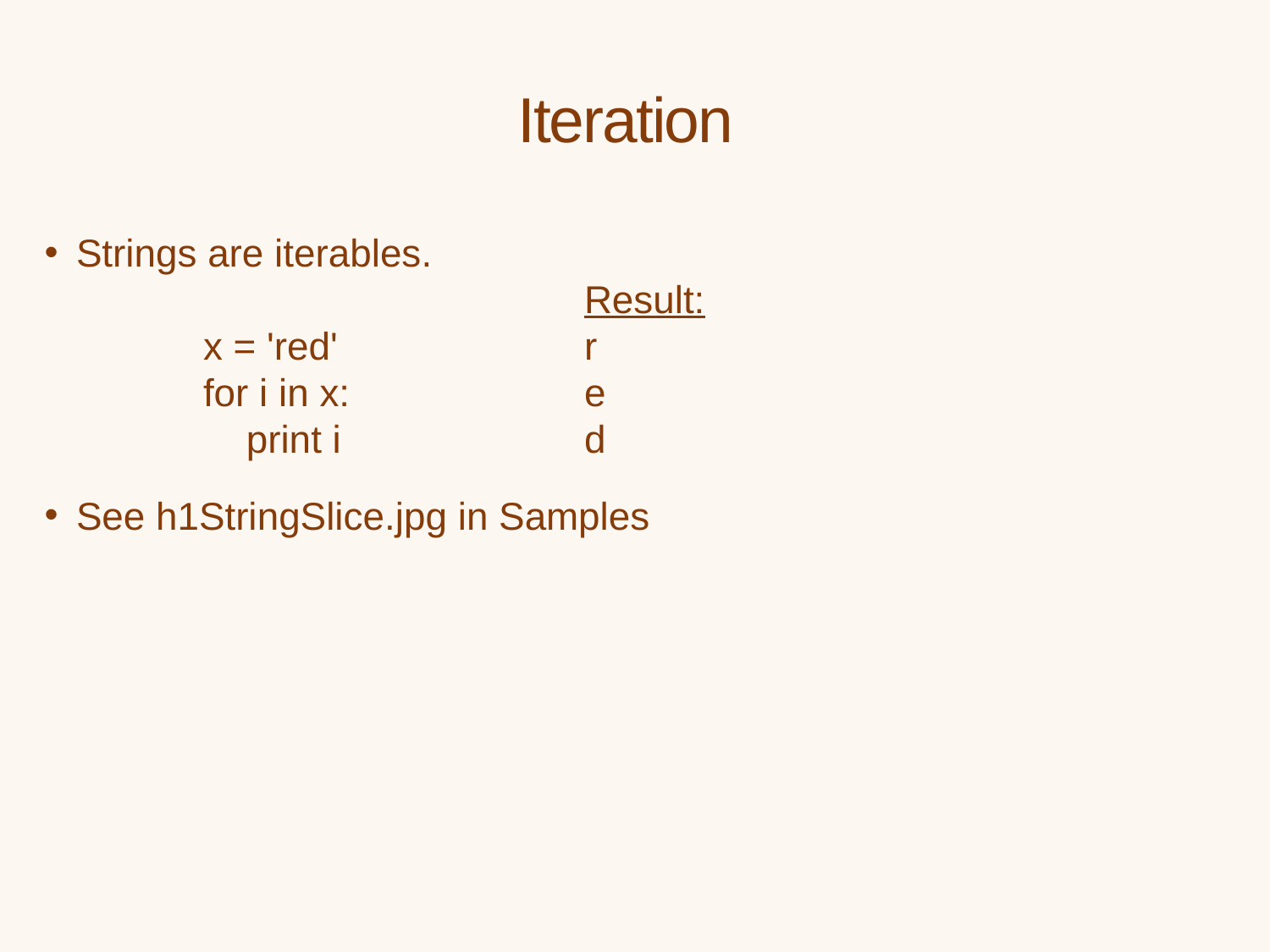

# Iteration
Strings are iterables.
				Result:
	x = 'red'		r
	for i in x:		e
	    print i		d
See h1StringSlice.jpg in Samples